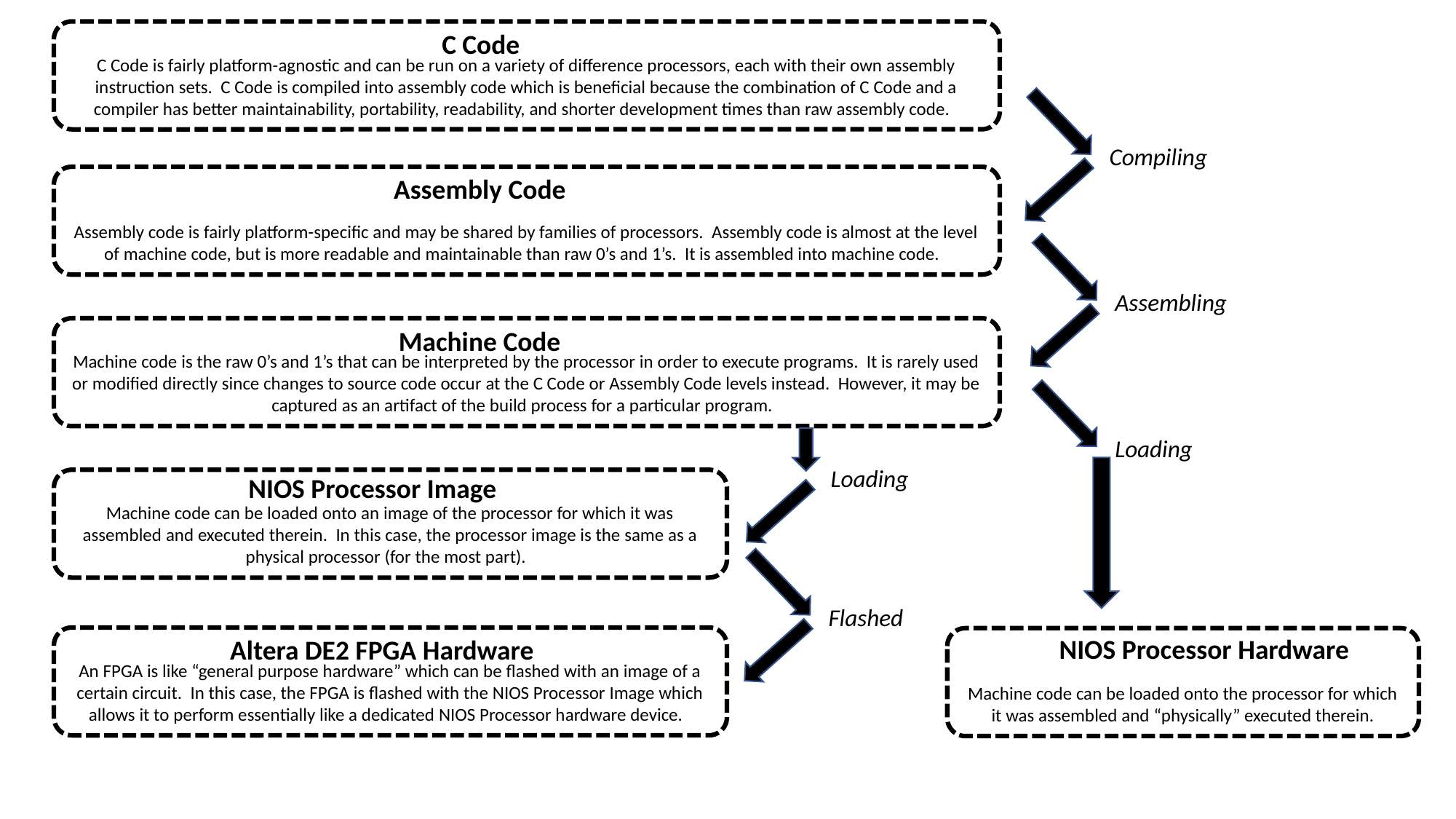

C Code is fairly platform-agnostic and can be run on a variety of difference processors, each with their own assembly instruction sets.  C Code is compiled into assembly code which is beneficial because the combination of C Code and a compiler has better maintainability, portability, readability, and shorter development times than raw assembly code.
C Code

Compiling
Assembly code is fairly platform-specific and may be shared by families of processors.  Assembly code is almost at the level of machine code, but is more readable and maintainable than raw 0’s and 1’s.  It is assembled into machine code.
Assembly Code

Assembling
Machine code is the raw 0’s and 1’s that can be interpreted by the processor in order to execute programs.  It is rarely used or modified directly since changes to source code occur at the C Code or Assembly Code levels instead.  However, it may be captured as an artifact of the build process for a particular program.
Machine Code

Loading

Loading
NIOS Processor Image
Machine code can be loaded onto an image of the processor for which it was assembled and executed therein.  In this case, the processor image is the same as a physical processor (for the most part).

Flashed
NIOS Processor Hardware
An FPGA is like “general purpose hardware” which can be flashed with an image of a certain circuit.  In this case, the FPGA is flashed with the NIOS Processor Image which allows it to perform essentially like a dedicated NIOS Processor hardware device.
Altera DE2 FPGA Hardware
Machine code can be loaded onto the processor for which it was assembled and “physically” executed therein.